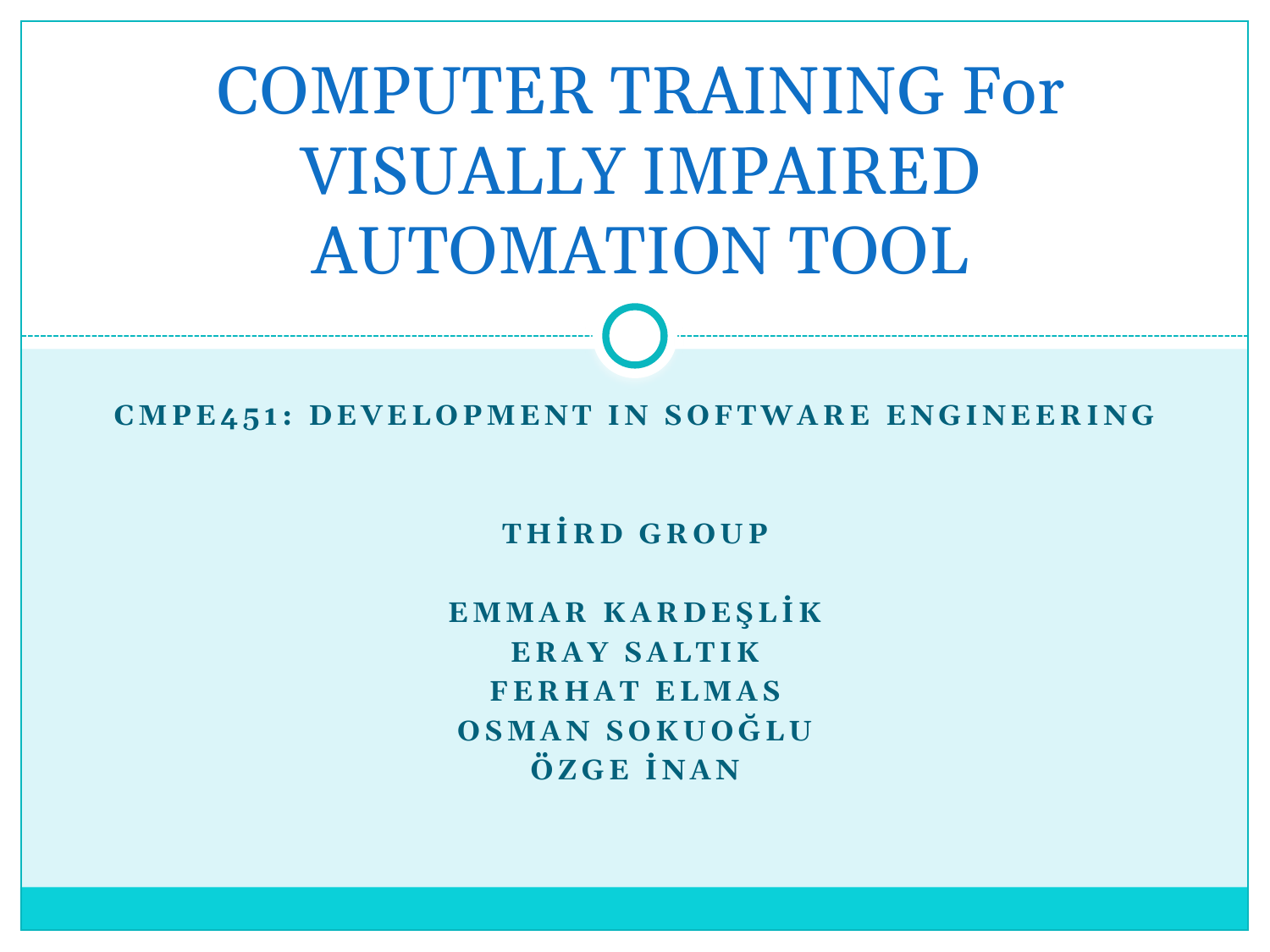

# COMPUTER TRAINING For VISUALLY IMPAIRED AUTOMATION TOOL

CMPE451: DEVELOPMENT IN SOFTWARE ENGINeERING

Third GrOUP

EMMAR KARDEŞLİK
ERAY SALTIK
FERHAT ELMAS
OSMAN SOKUOĞLU
ÖZGE İNAN